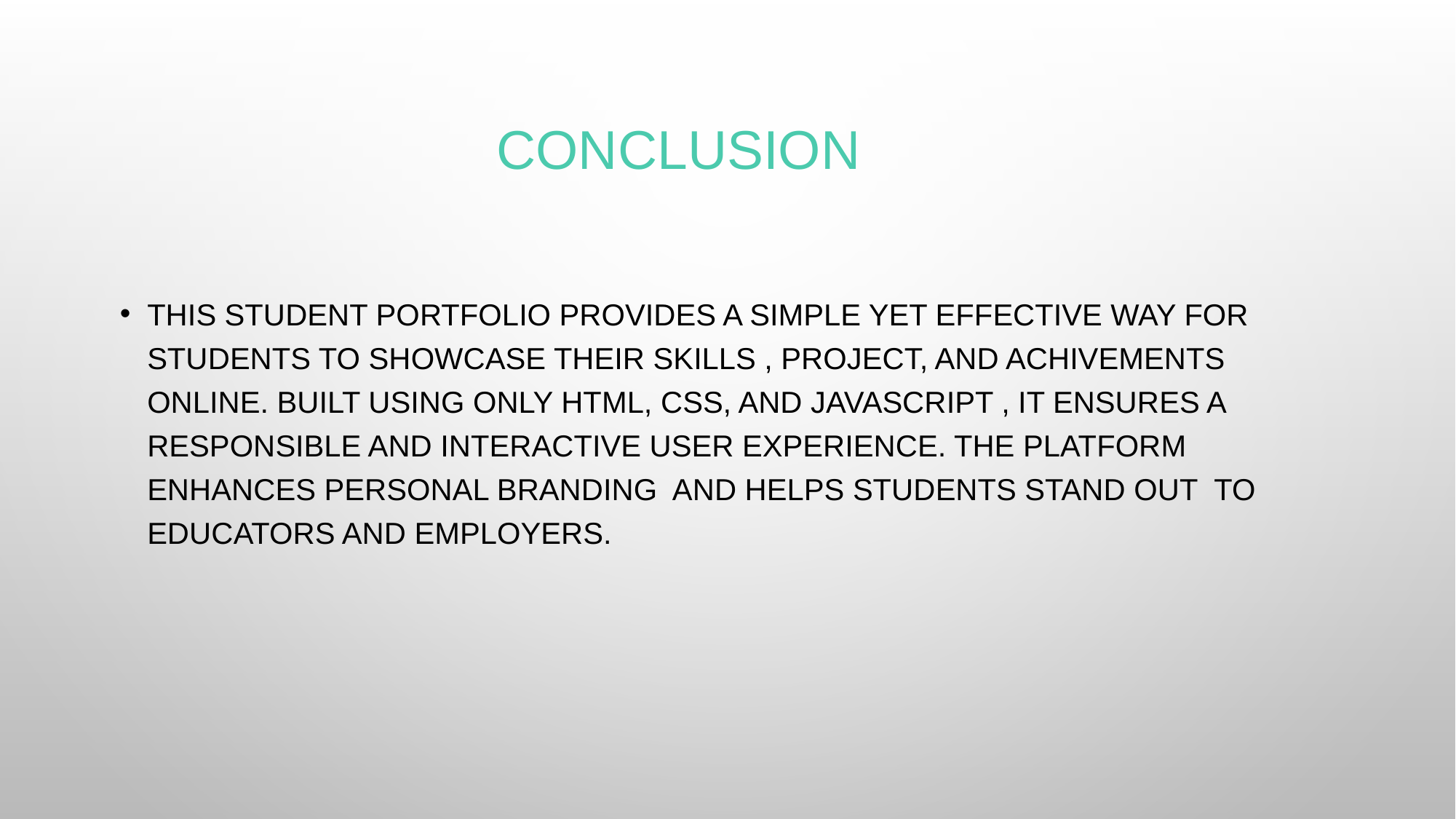

# Conclusion
This student portfolio provides a simple yet effective way for students to showcase their skills , project, and achivements online. Built using only HTML, CSS, and JAVASCRIPT , it ensures a responsible and Interactive user experience. The platform enhances Personal branding  and helps students stand out  To educators and employers.